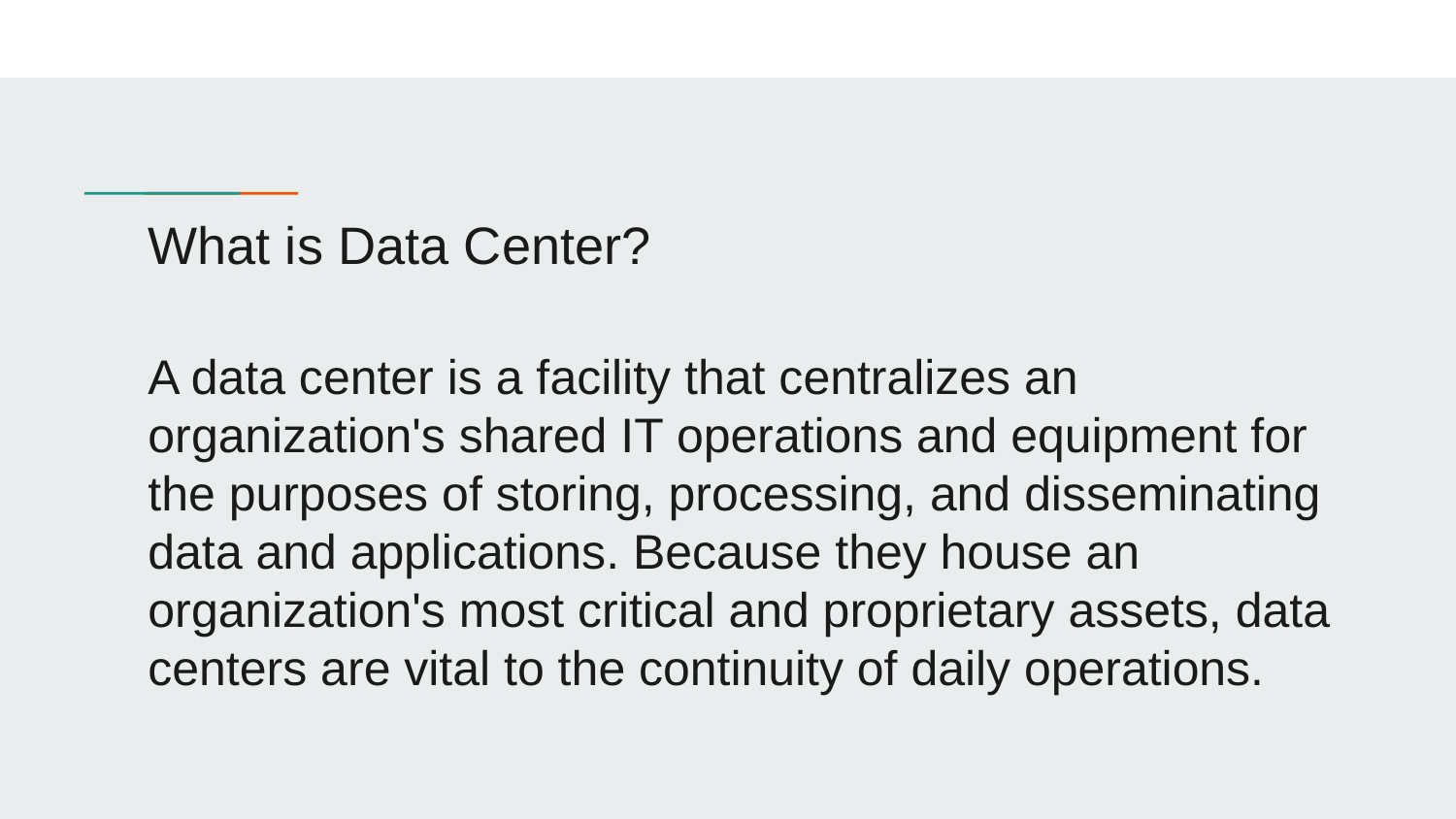

What is Data Center?
A data center is a facility that centralizes an organization's shared IT operations and equipment for the purposes of storing, processing, and disseminating data and applications. Because they house an organization's most critical and proprietary assets, data centers are vital to the continuity of daily operations.